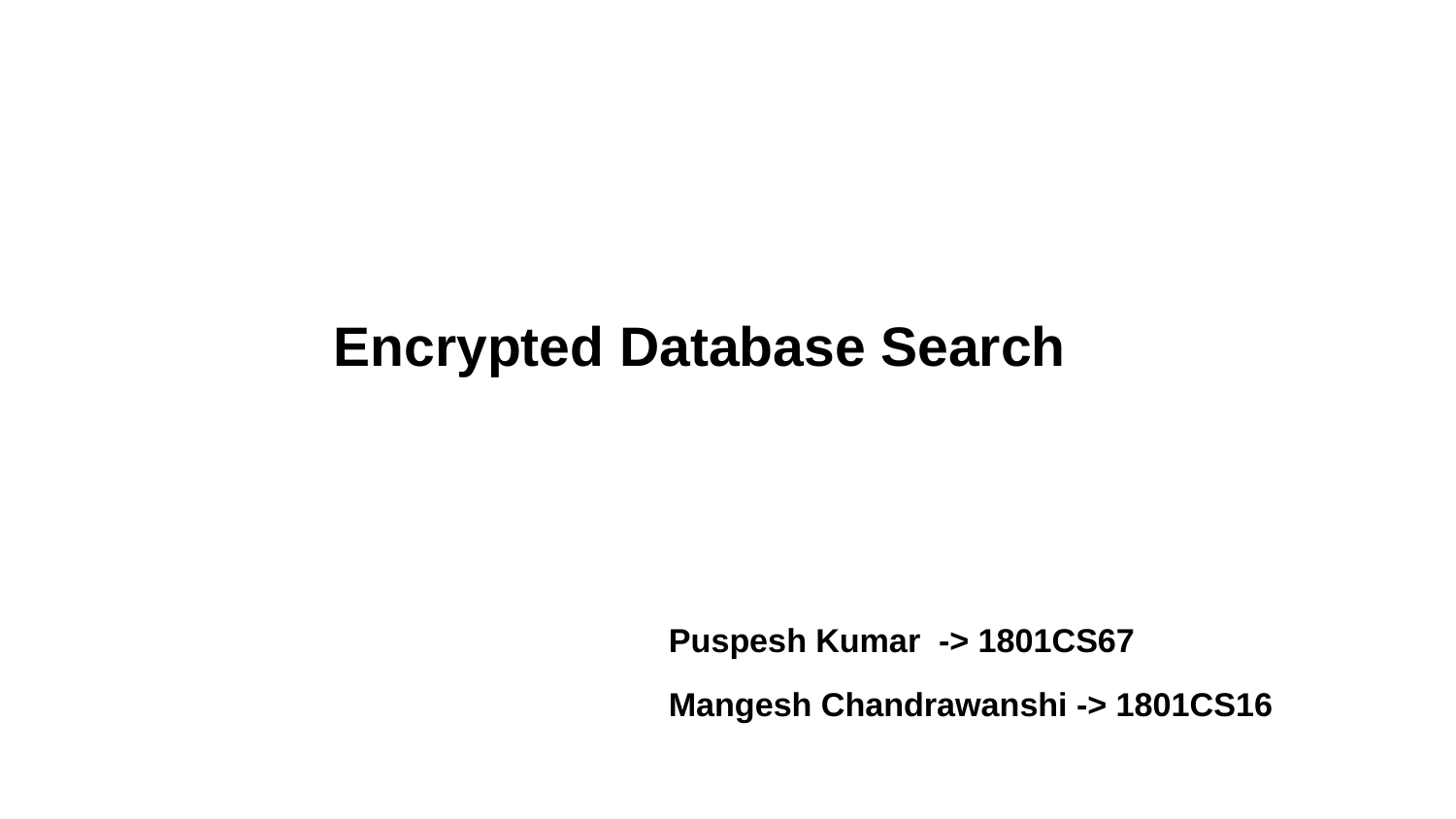

# Encrypted Database Search
Puspesh Kumar  -> 1801CS67
Mangesh Chandrawanshi -> 1801CS16